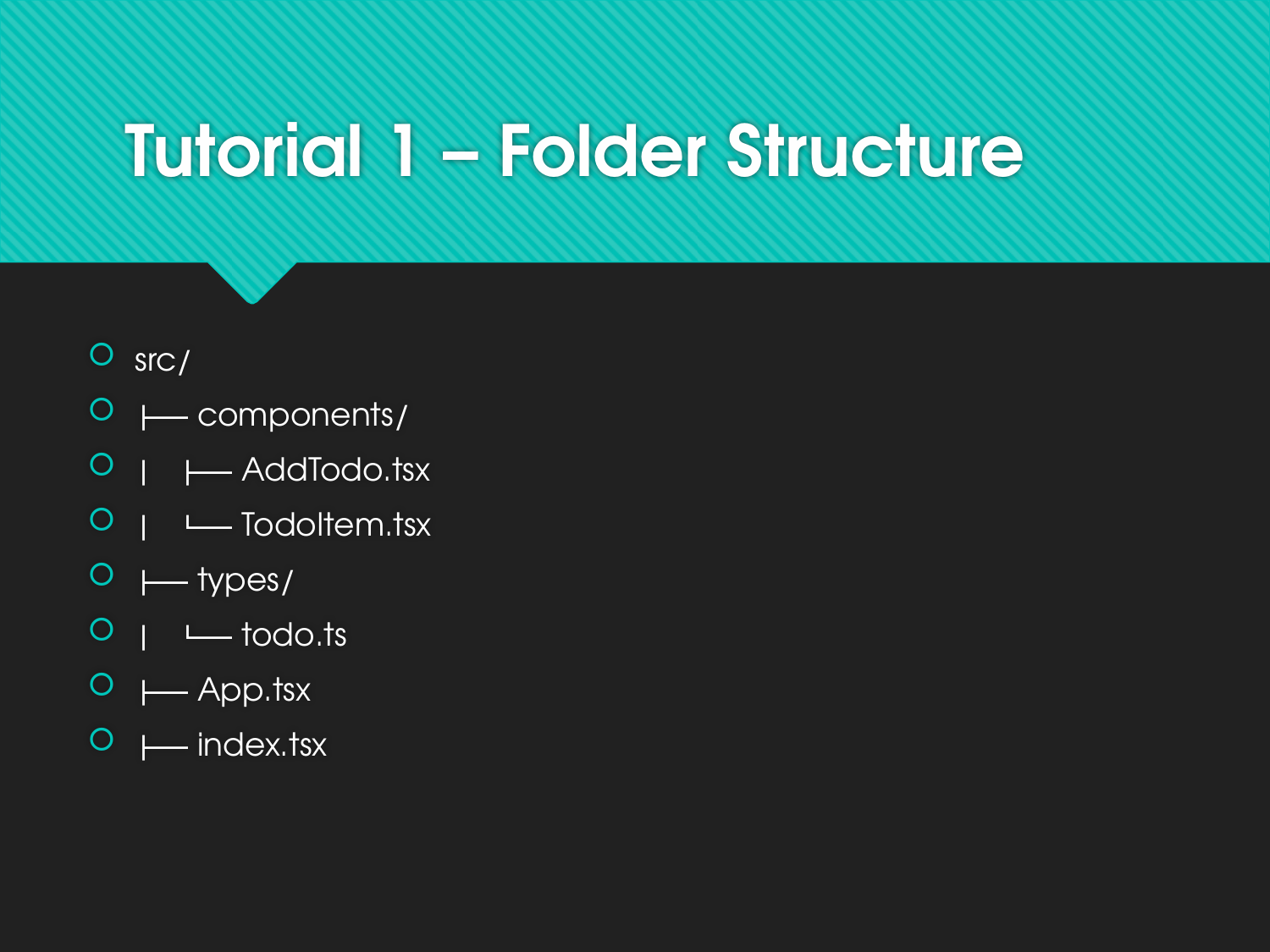

# Tutorial 1 – Folder Structure
src/
├── components/
│   ├── AddTodo.tsx
│   └── TodoItem.tsx
├── types/
│   └── todo.ts
├── App.tsx
├── index.tsx